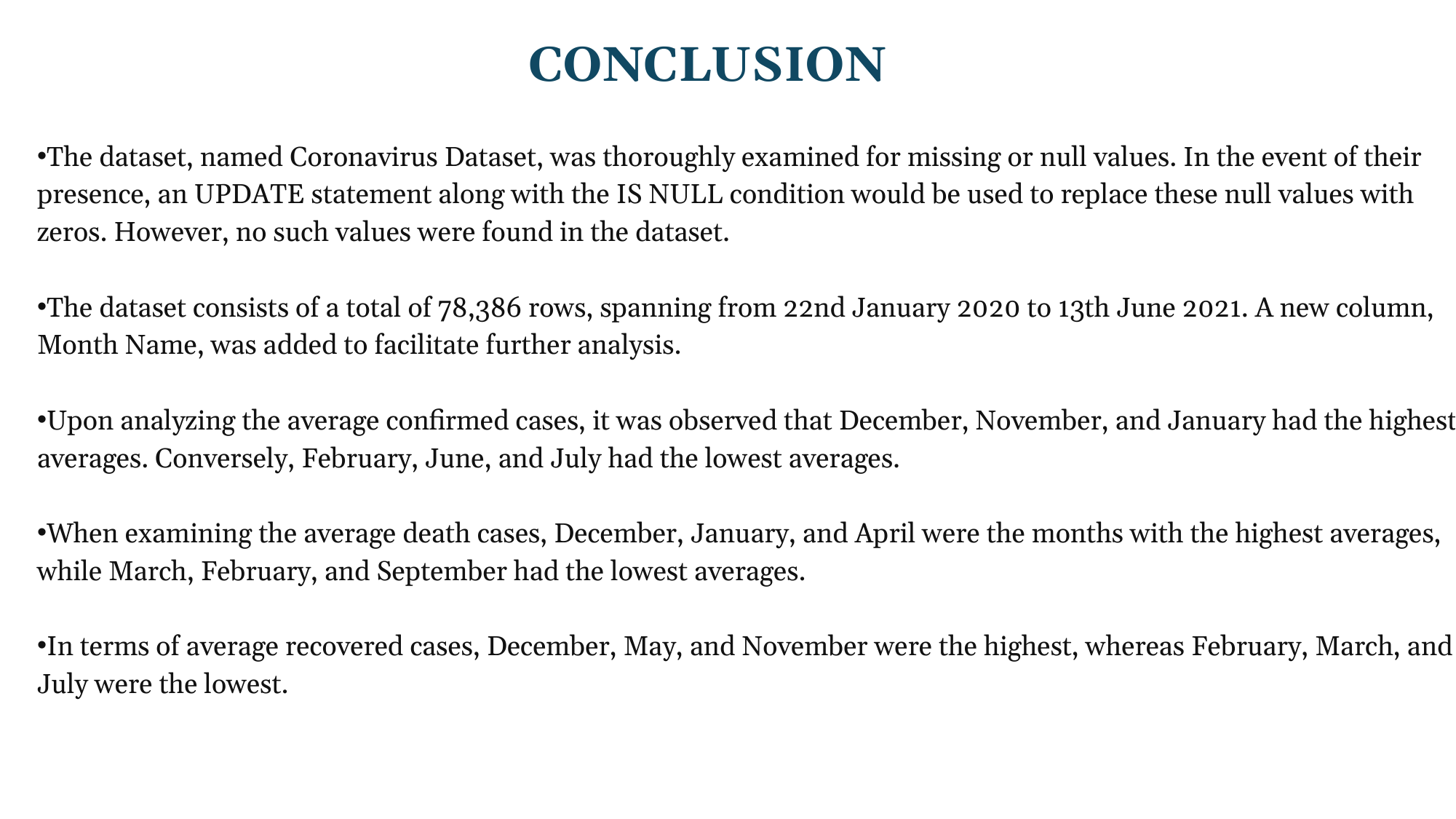

# CONCLUSION
The dataset, named Coronavirus Dataset, was thoroughly examined for missing or null values. In the event of their presence, an UPDATE statement along with the IS NULL condition would be used to replace these null values with zeros. However, no such values were found in the dataset.

The dataset consists of a total of 78,386 rows, spanning from 22nd January 2020 to 13th June 2021. A new column, Month Name, was added to facilitate further analysis.

Upon analyzing the average confirmed cases, it was observed that December, November, and January had the highest averages. Conversely, February, June, and July had the lowest averages.

When examining the average death cases, December, January, and April were the months with the highest averages, while March, February, and September had the lowest averages.

In terms of average recovered cases, December, May, and November were the highest, whereas February, March, and July were the lowest.